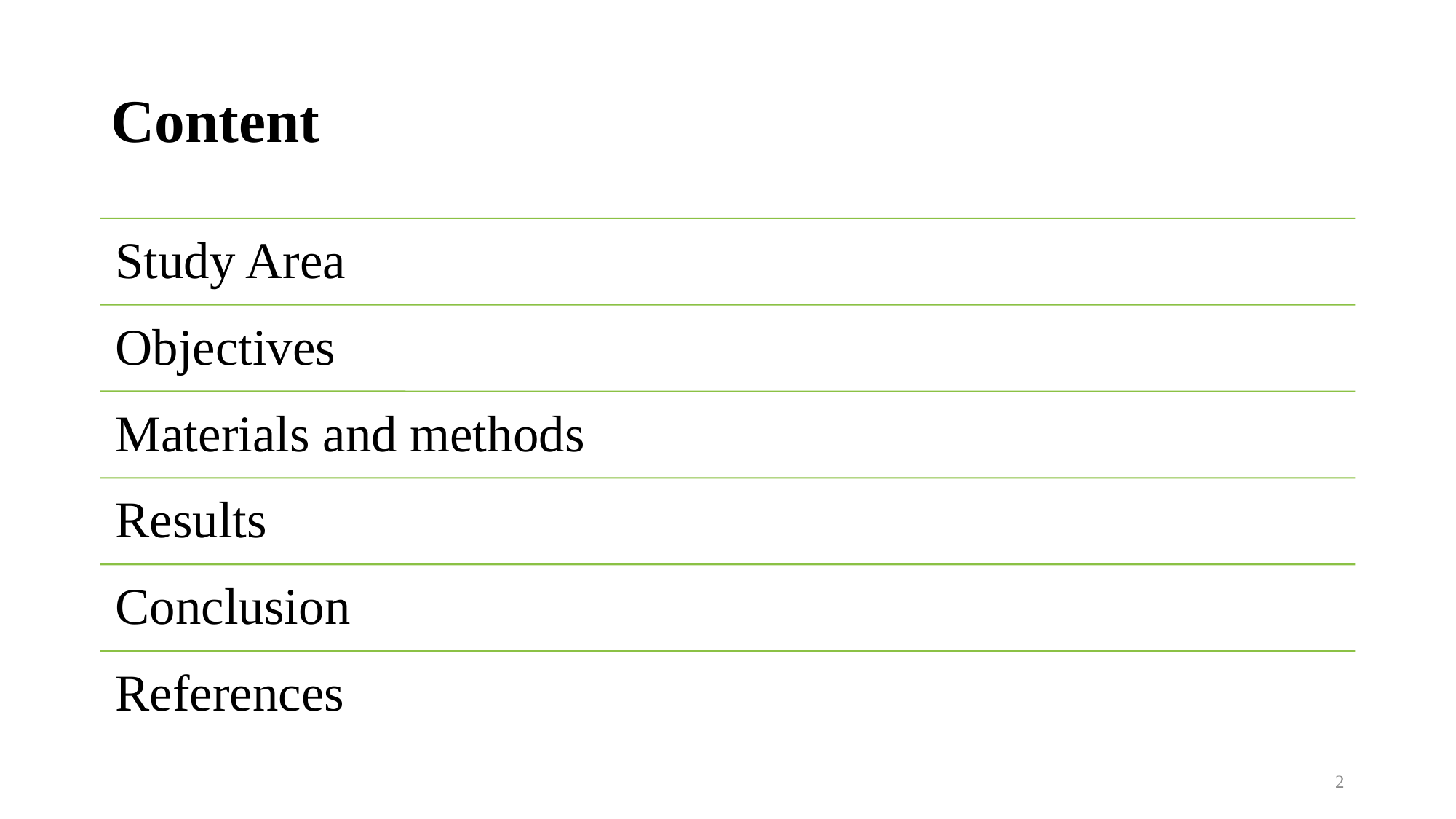

# Content
Study Area
Objectives
Materials and methods
Results
Conclusion
References
2